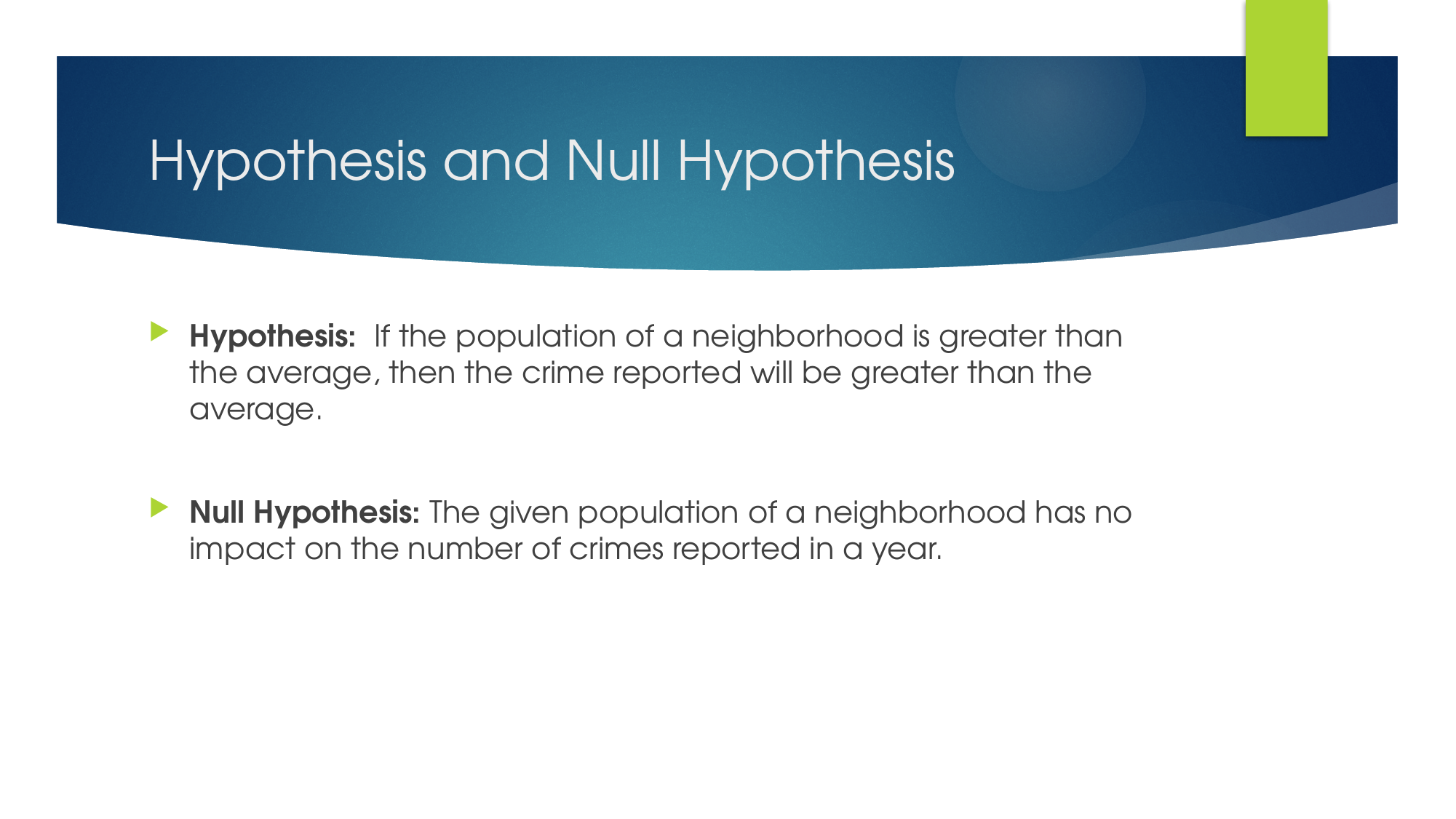

# Hypothesis and Null Hypothesis
Hypothesis:  If the population of a neighborhood is greater than the average, then the crime reported will be greater than the average.

Null Hypothesis: The given population of a neighborhood has no impact on the number of crimes reported in a year.